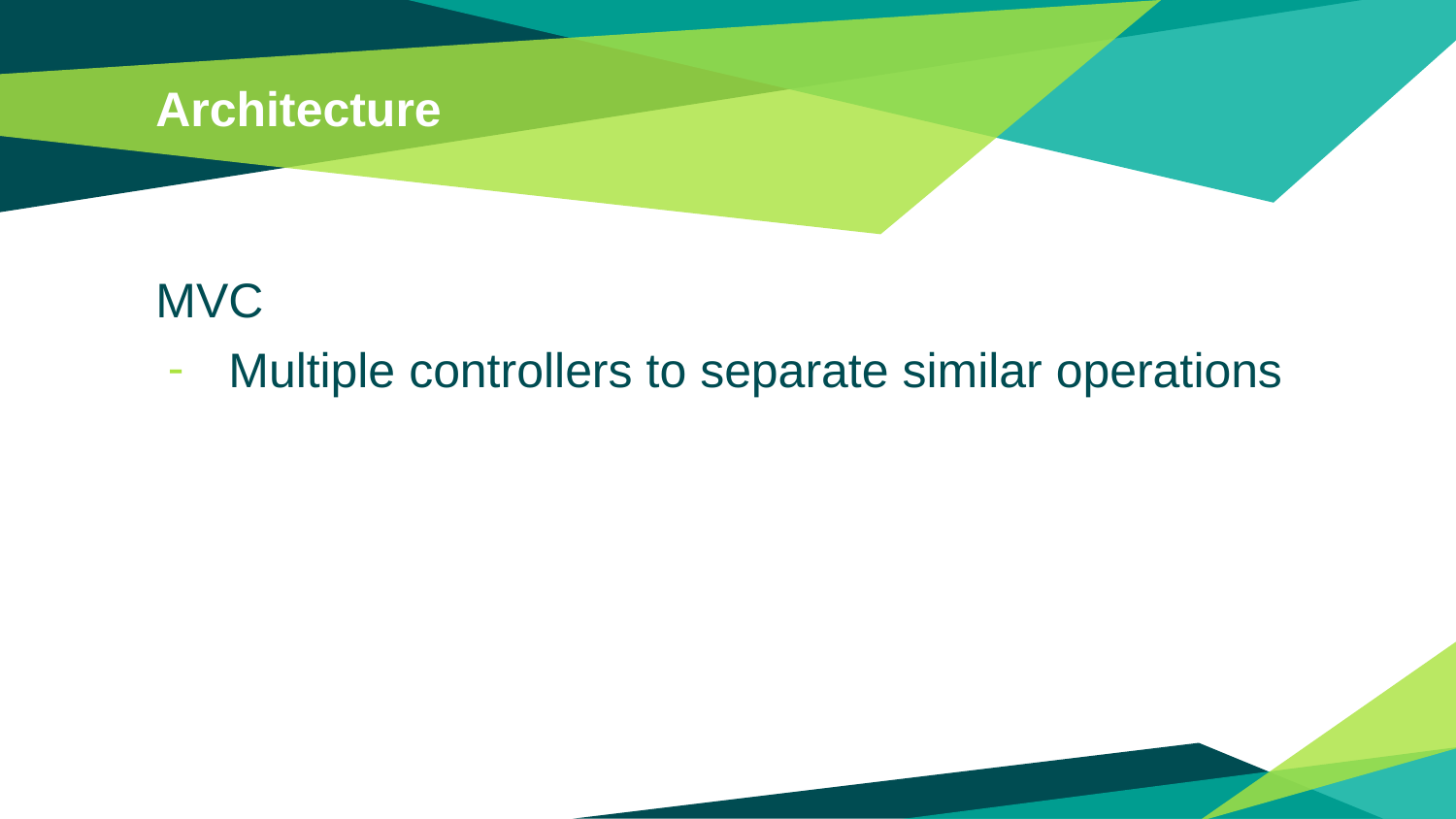

# Architecture
MVC
Multiple controllers to separate similar operations